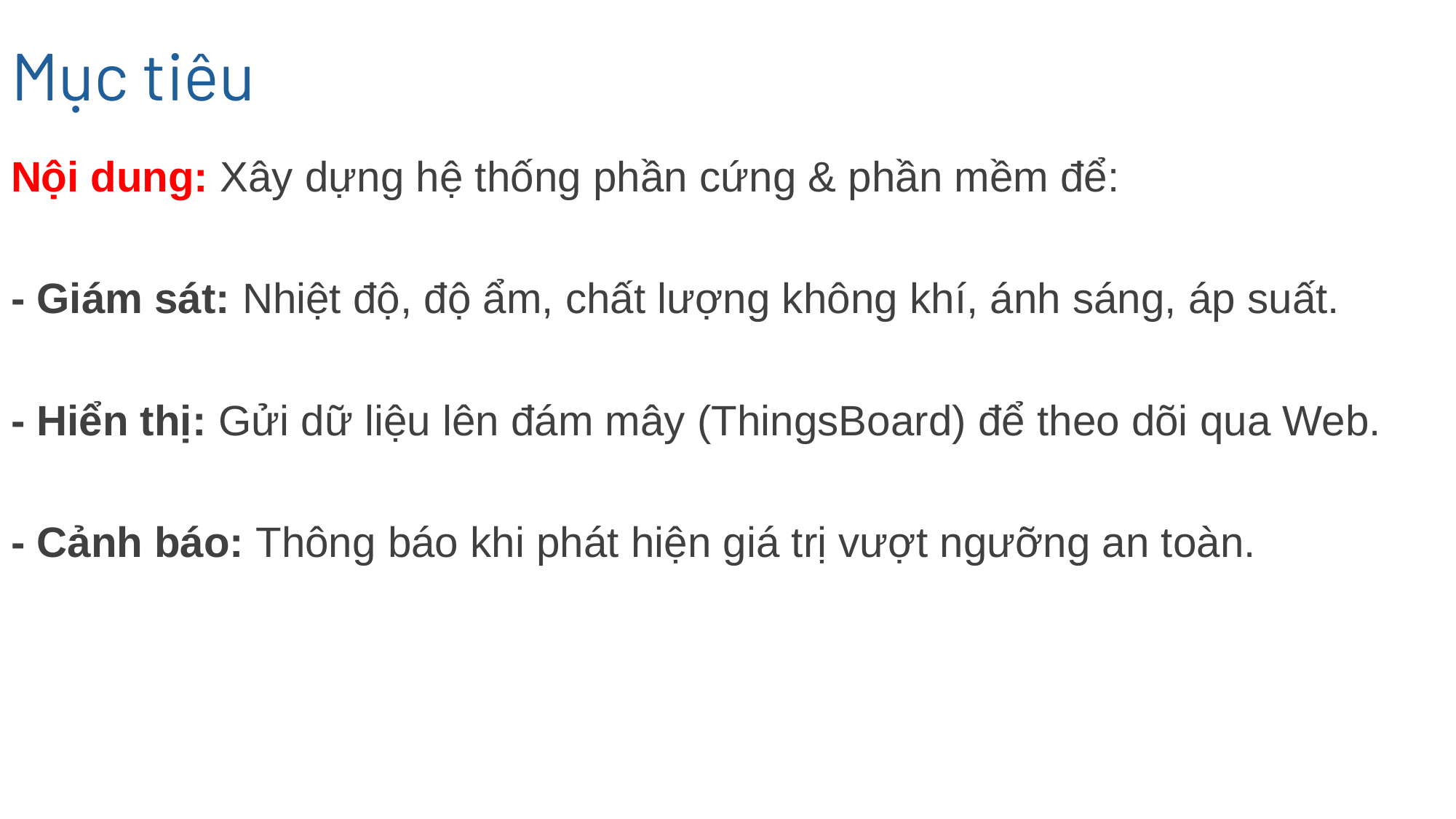

# Mục tiêu
Nội dung: Xây dựng hệ thống phần cứng & phần mềm để:

- Giám sát: Nhiệt độ, độ ẩm, chất lượng không khí, ánh sáng, áp suất.

- Hiển thị: Gửi dữ liệu lên đám mây (ThingsBoard) để theo dõi qua Web.

- Cảnh báo: Thông báo khi phát hiện giá trị vượt ngưỡng an toàn.